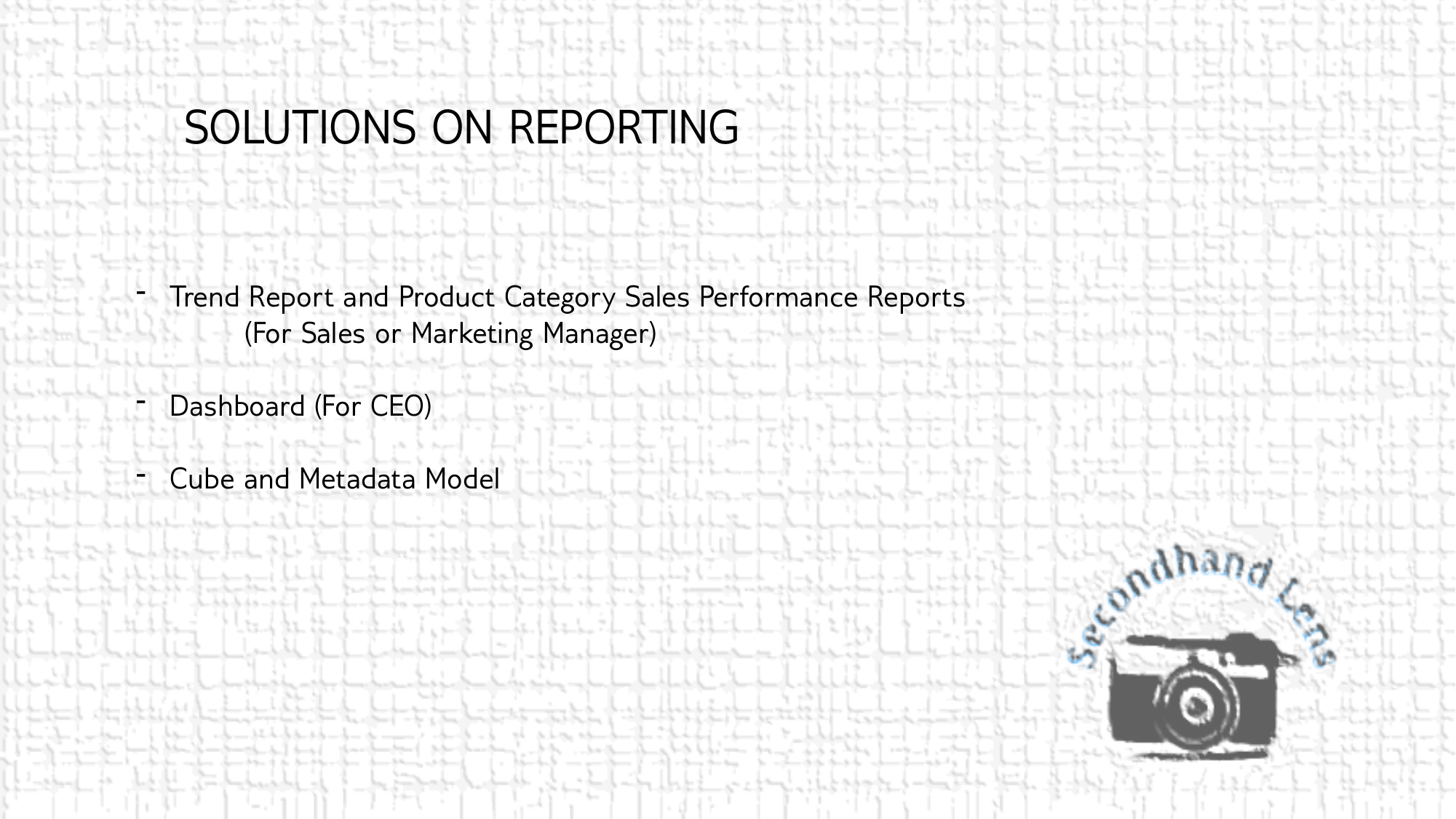

# solutions on Reporting
Trend Report and Product Category Sales Performance Reports
	(For Sales or Marketing Manager)

Dashboard (For CEO)

Cube and Metadata Model